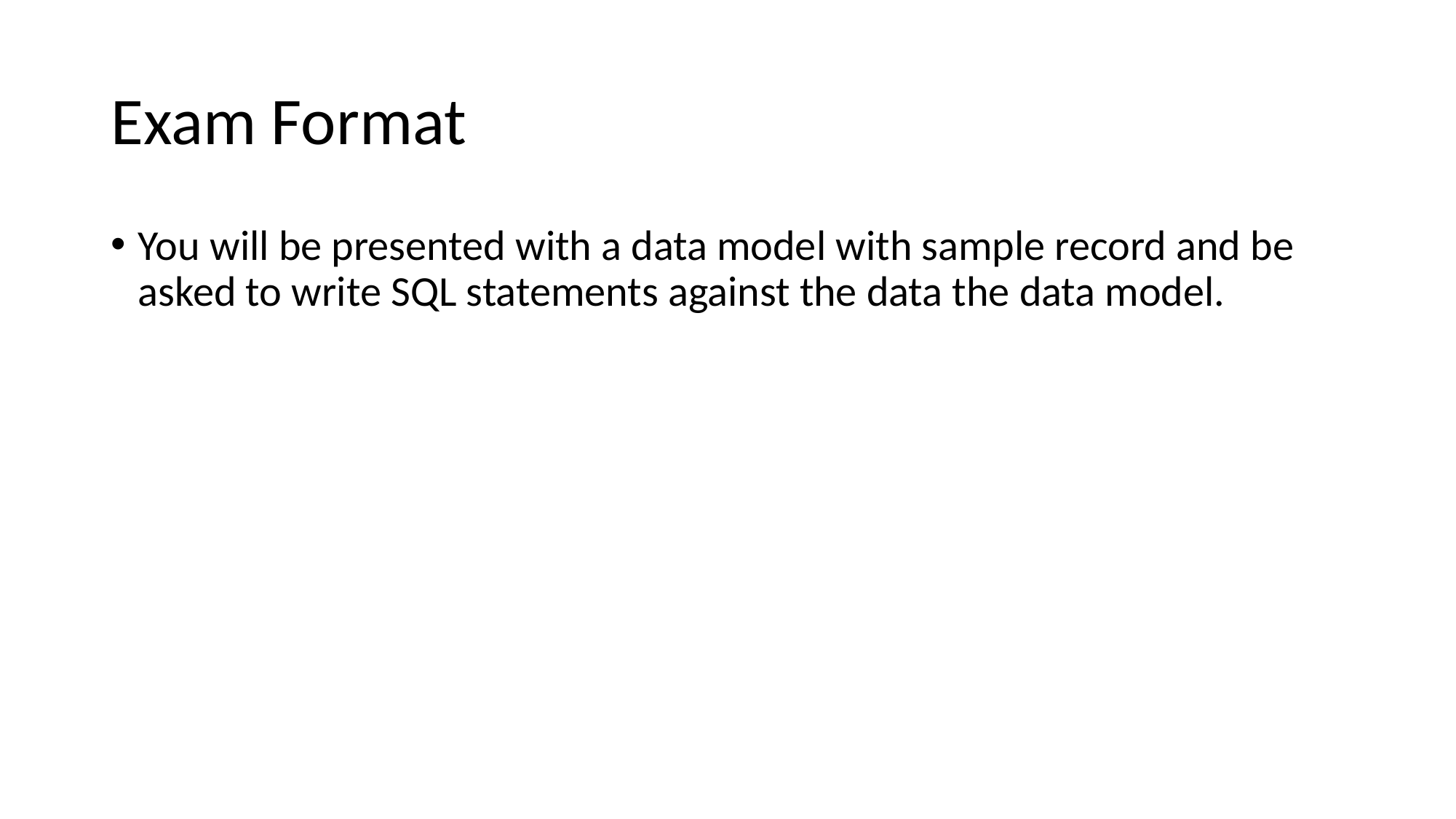

# Exam Format
You will be presented with a data model with sample record and be asked to write SQL statements against the data the data model.